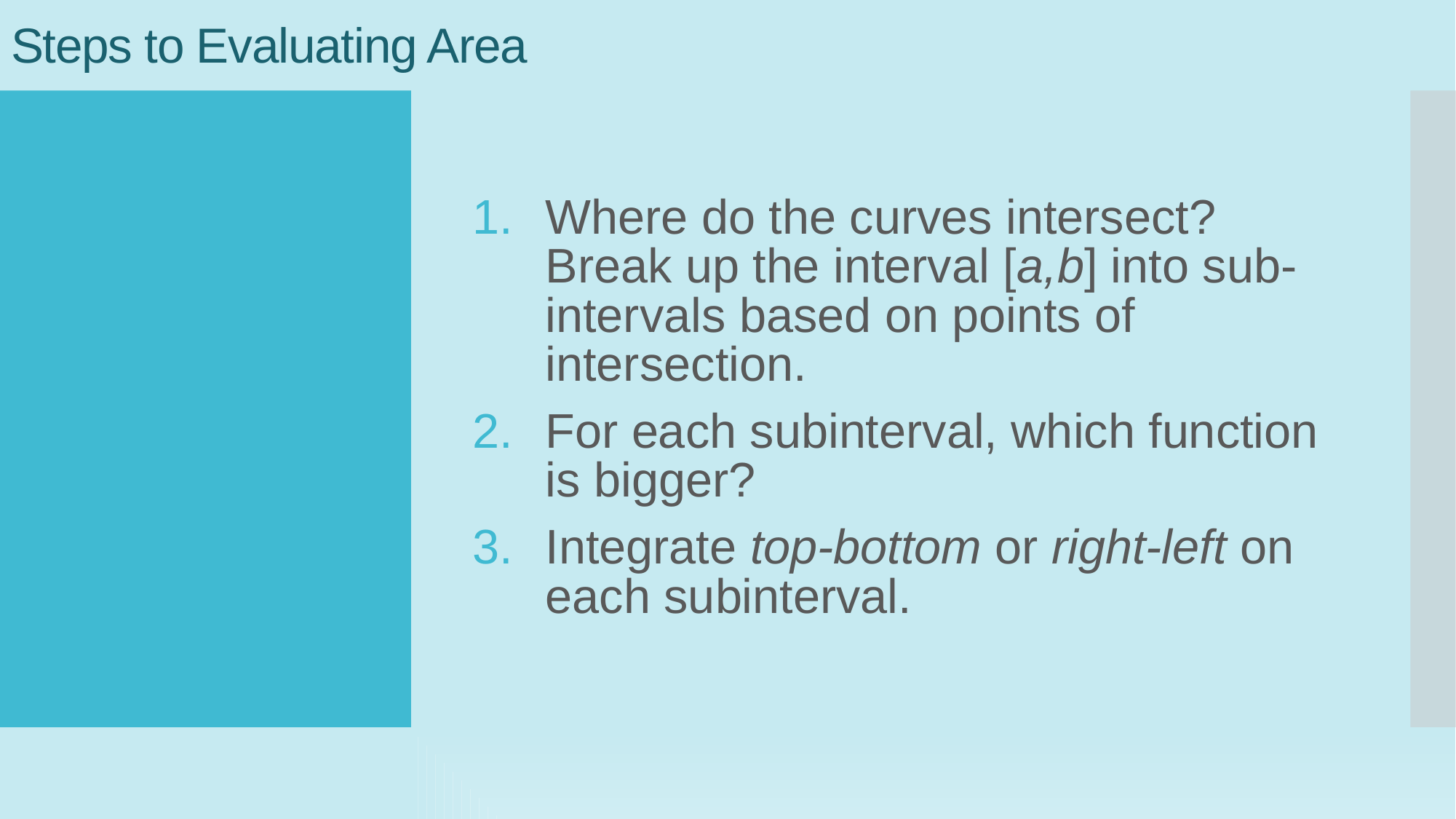

# Steps to Evaluating Area
Where do the curves intersect?  Break up the interval [a,b] into sub-intervals based on points of intersection.
For each subinterval, which function is bigger?
Integrate top-bottom or right-left on each subinterval.